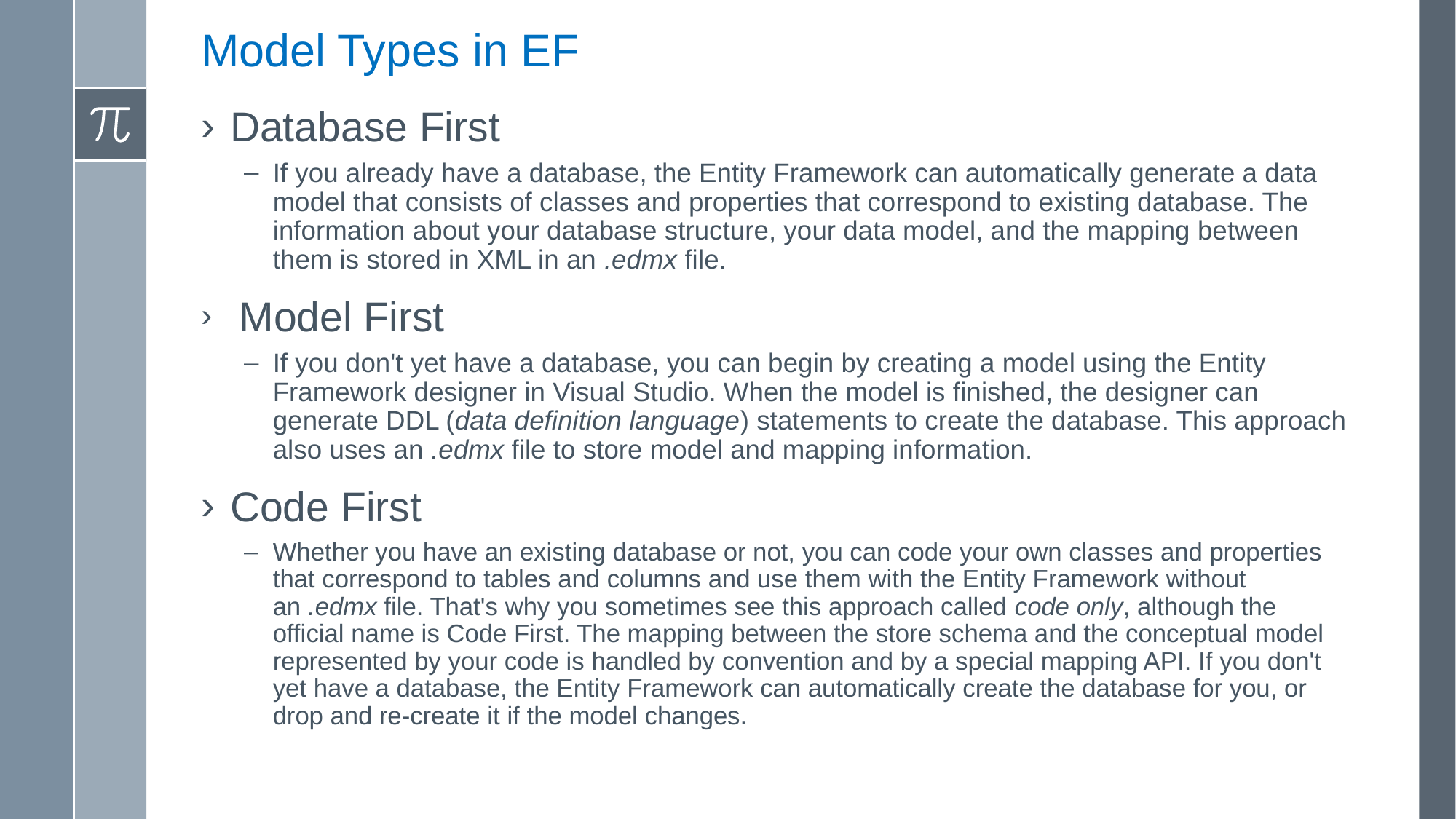

# Model Types in EF
Database First
If you already have a database, the Entity Framework can automatically generate a data model that consists of classes and properties that correspond to existing database. The information about your database structure, your data model, and the mapping between them is stored in XML in an .edmx file.
 Model First
If you don't yet have a database, you can begin by creating a model using the Entity Framework designer in Visual Studio. When the model is finished, the designer can generate DDL (data definition language) statements to create the database. This approach also uses an .edmx file to store model and mapping information.
Code First
Whether you have an existing database or not, you can code your own classes and properties that correspond to tables and columns and use them with the Entity Framework without an .edmx file. That's why you sometimes see this approach called code only, although the official name is Code First. The mapping between the store schema and the conceptual model represented by your code is handled by convention and by a special mapping API. If you don't yet have a database, the Entity Framework can automatically create the database for you, or drop and re-create it if the model changes.